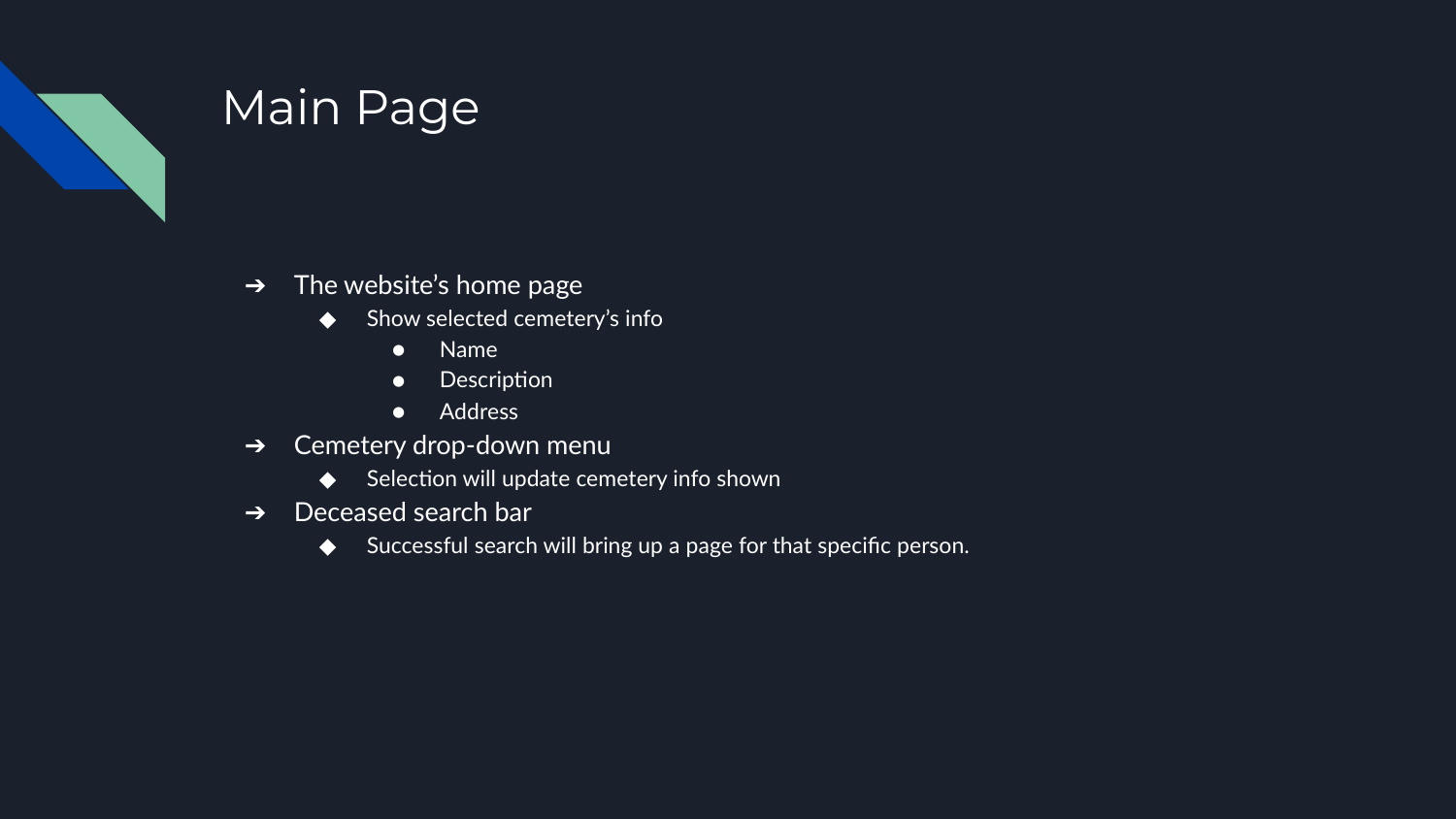

# Main Page
The website’s home page
Show selected cemetery’s info
Name
Description
Address
Cemetery drop-down menu
Selection will update cemetery info shown
Deceased search bar
Successful search will bring up a page for that specific person.